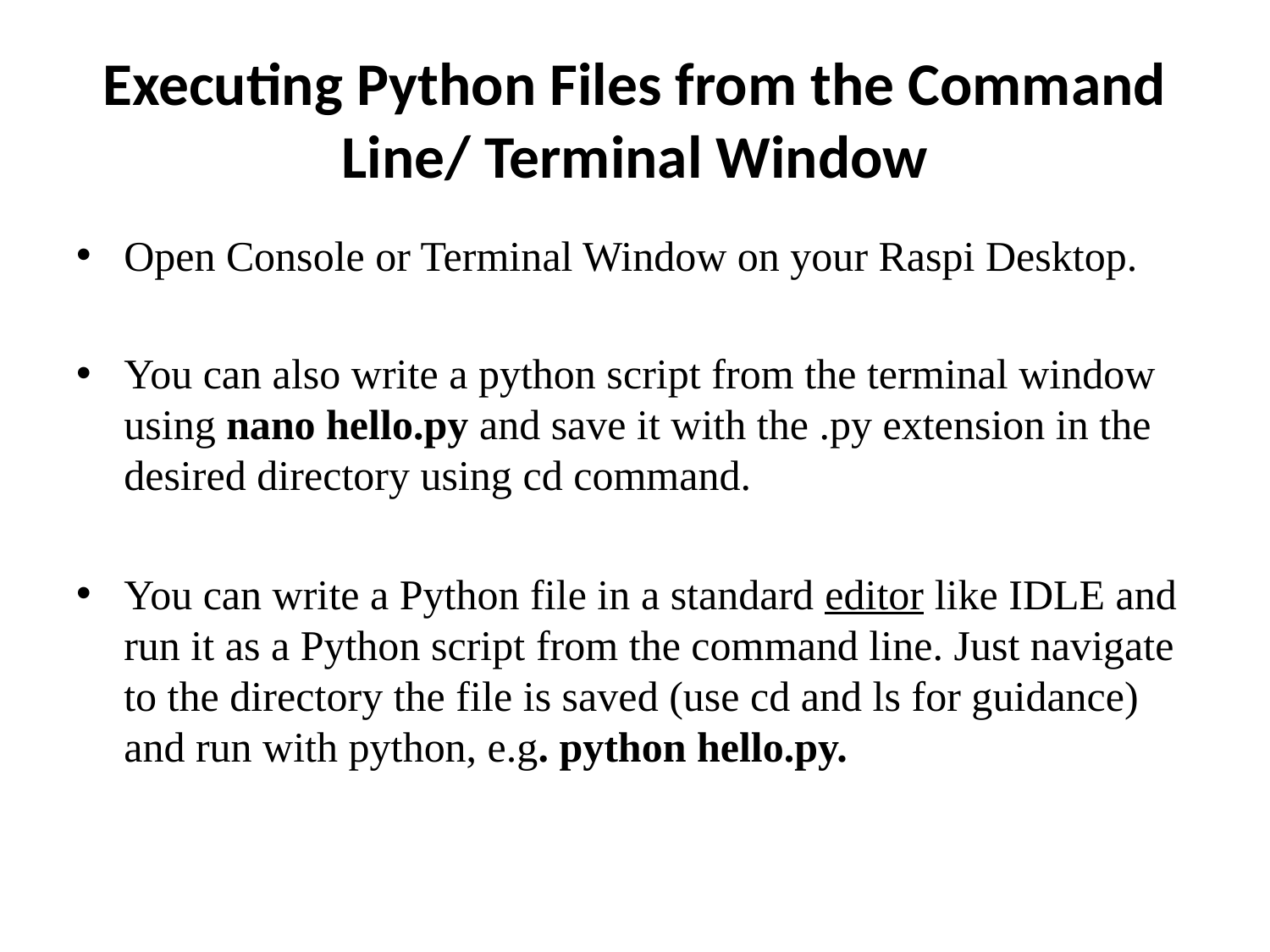

# Executing Python Files from the Command Line/ Terminal Window
Open Console or Terminal Window on your Raspi Desktop.

You can also write a python script from the terminal window using nano hello.py and save it with the .py extension in the desired directory using cd command.

You can write a Python file in a standard editor like IDLE and run it as a Python script from the command line. Just navigate to the directory the file is saved (use cd and ls for guidance) and run with python, e.g. python hello.py.